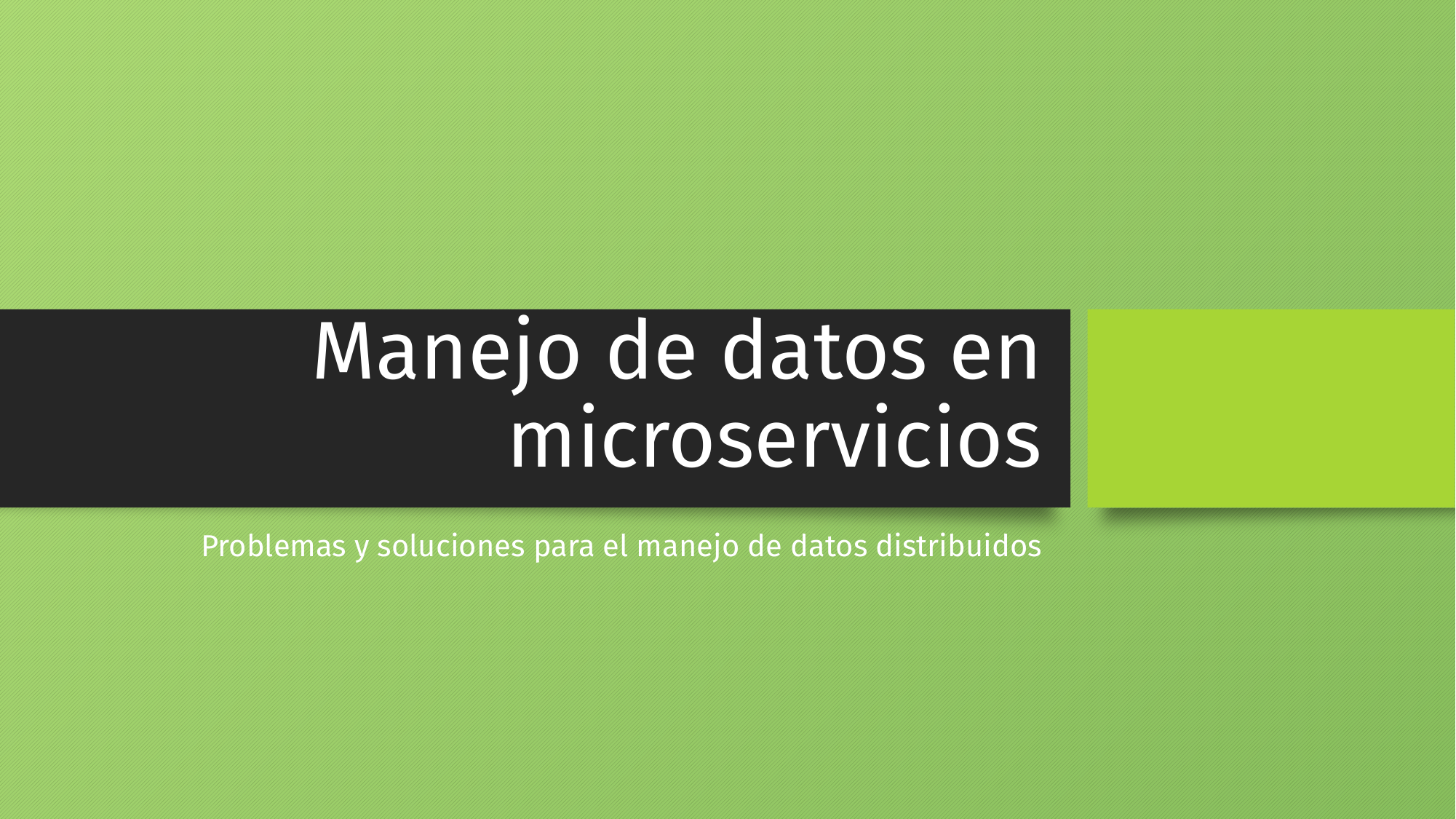

# Manejo de datos en microservicios
Problemas y soluciones para el manejo de datos distribuidos